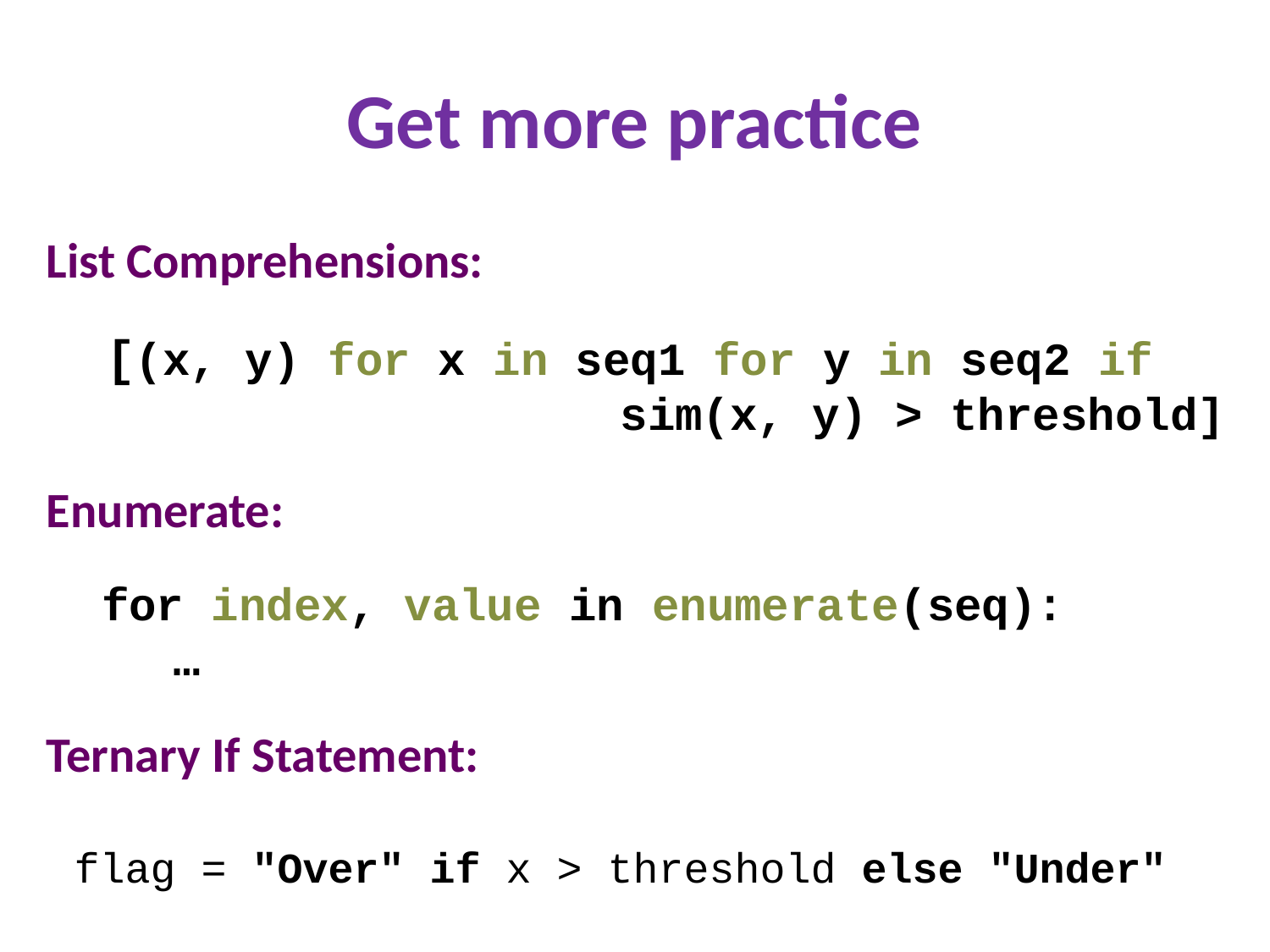

Get more practice
List Comprehensions:

  [(x, y) for x in seq1 for y in seq2 if 				       sim(x, y) > threshold]

Enumerate:

  for index, value in enumerate(seq):
	…

Ternary If Statement:

 flag = "Over" if x > threshold else "Under"